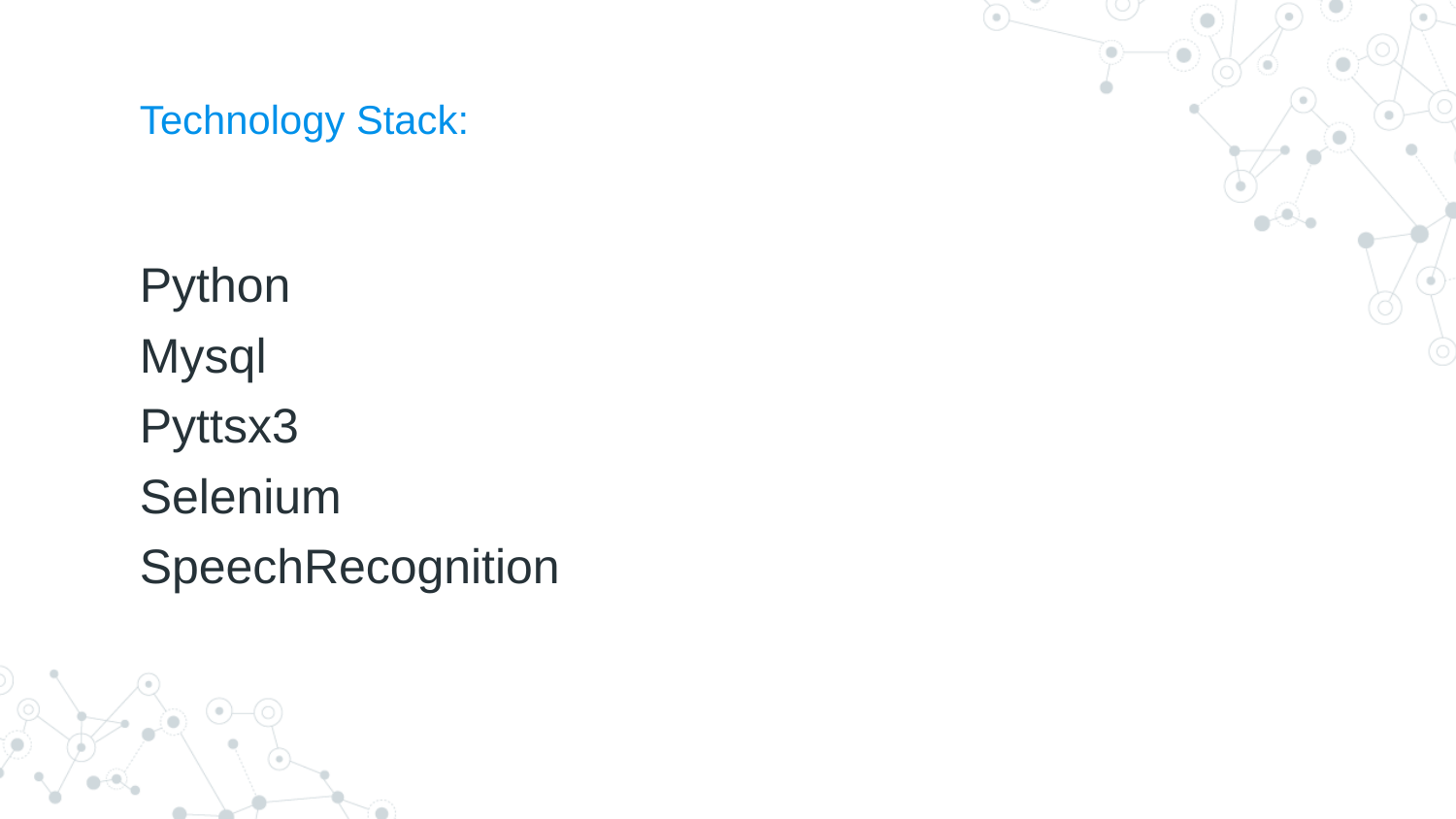

# Technology Stack:
Python
Mysql
Pyttsx3
Selenium
SpeechRecognition